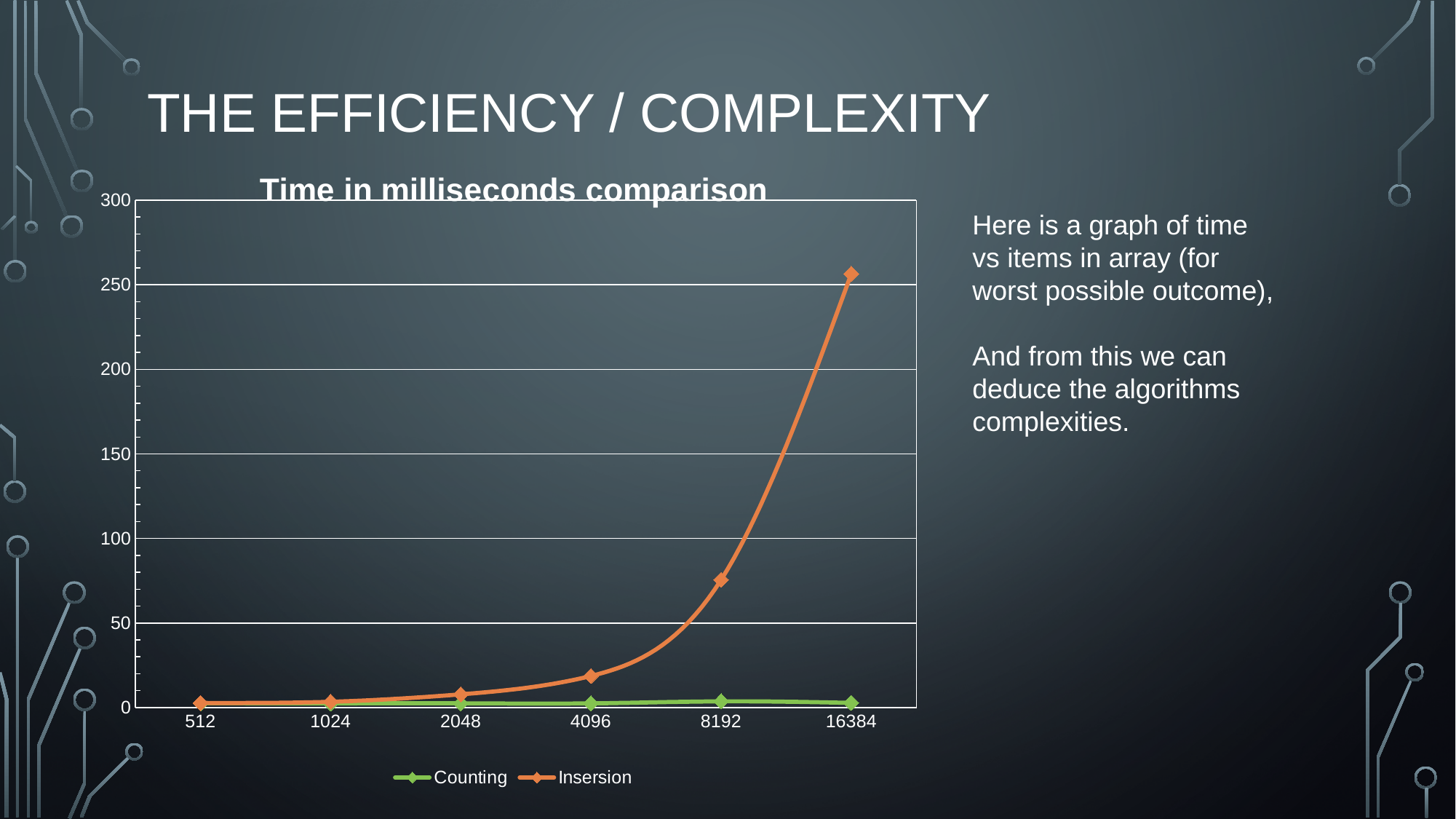

# The efficiency / complexity

### Chart: Time in milliseconds comparison

| Category | Counting | Insersion |
|---|---|---|
| 512 | 2.545 | 2.729 |
| 1024 | 2.498 | 3.431 |
| 2048 | 2.509 | 7.836 |
| 4096 | 2.487 | 18.681 |
| 8192 | 3.682 | 75.529 |
| 16384 | 2.795 | 256.457 |
Here is a graph of time vs items in array (for worst possible outcome),

And from this we can deduce the algorithms complexities.